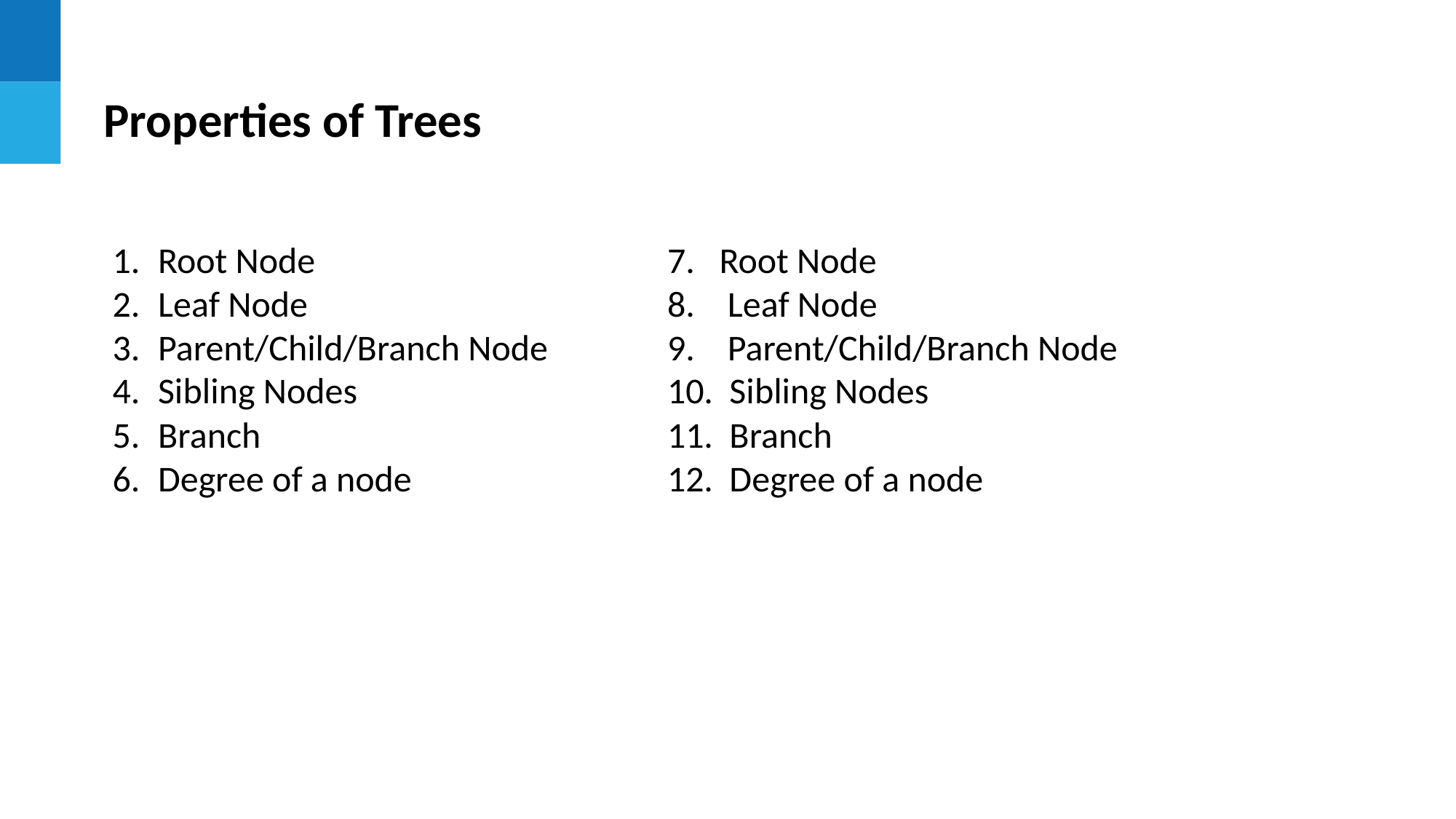

Properties of Trees
Root Node
Leaf Node
Parent/Child/Branch Node
Sibling Nodes
Branch
Degree of a node
7.   Root Node
8.    Leaf Node
9.    Parent/Child/Branch Node
10.  Sibling Nodes
11.  Branch
12.  Degree of a node